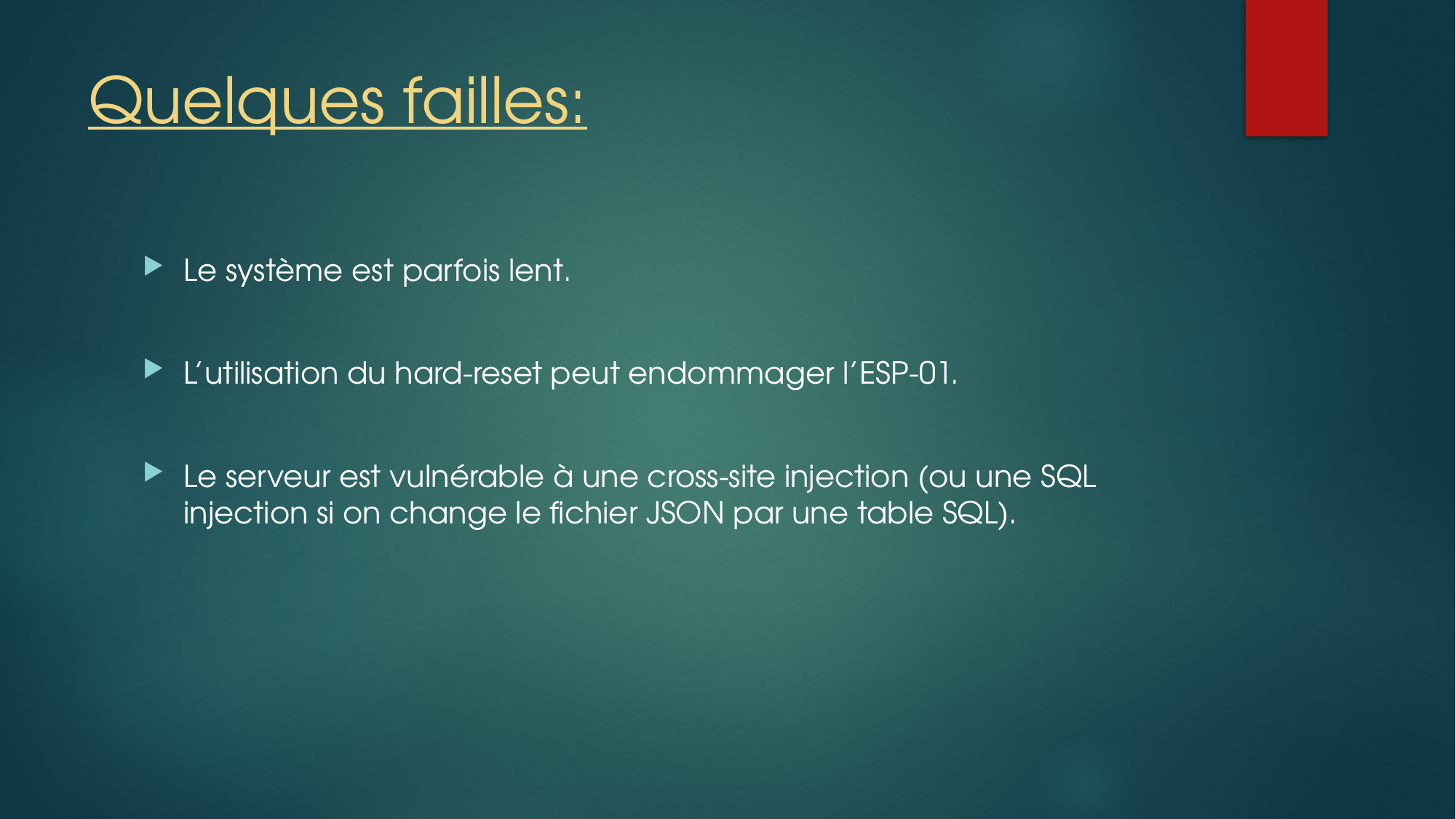

# Quelques failles:
Le système est parfois lent.

L’utilisation du hard-reset peut endommager l’ESP-01.

Le serveur est vulnérable à une cross-site injection (ou une SQL injection si on change le fichier JSON par une table SQL).